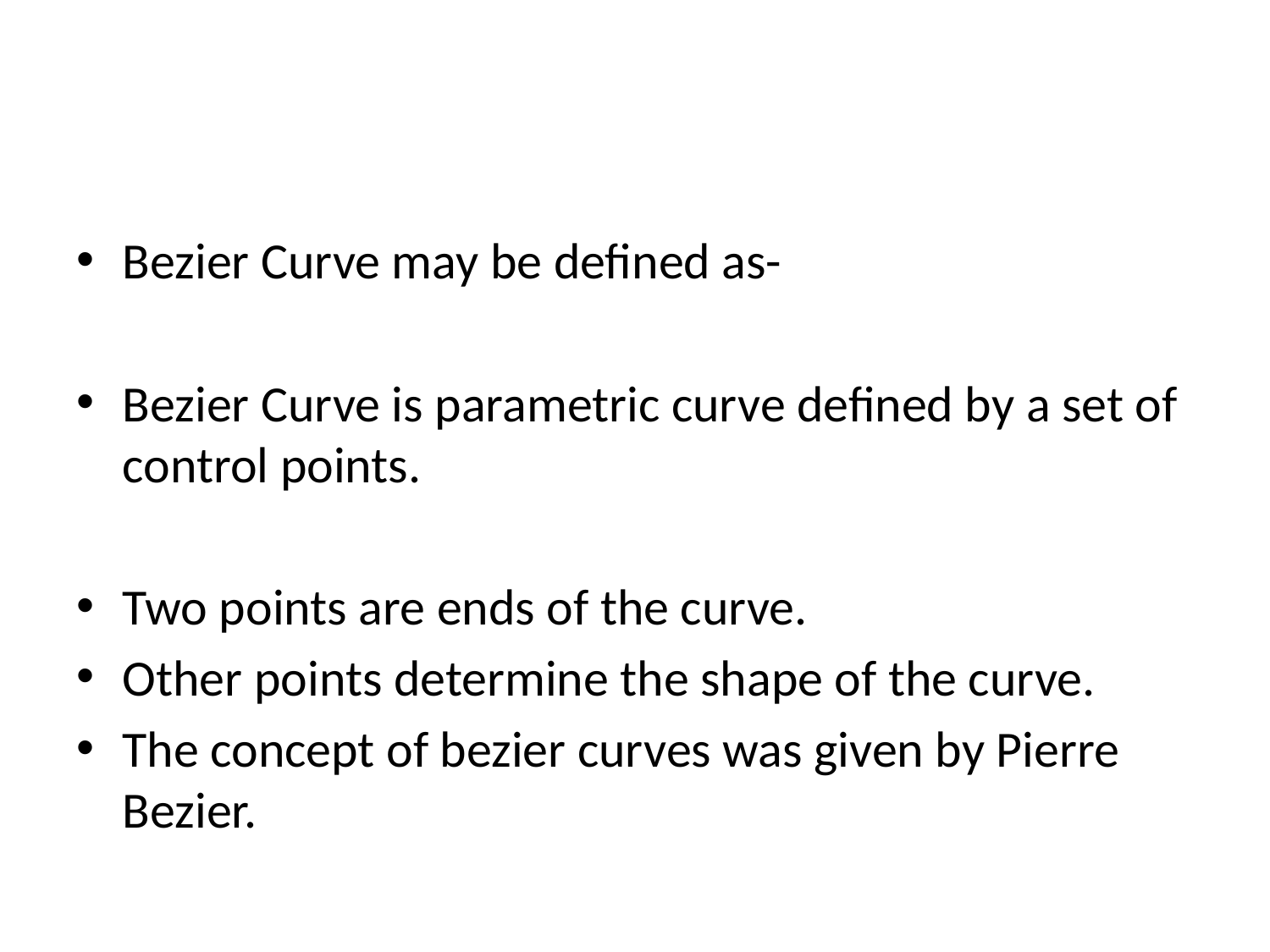

#
Bezier Curve may be defined as-

Bezier Curve is parametric curve defined by a set of control points.

Two points are ends of the curve.
Other points determine the shape of the curve.
The concept of bezier curves was given by Pierre Bezier.